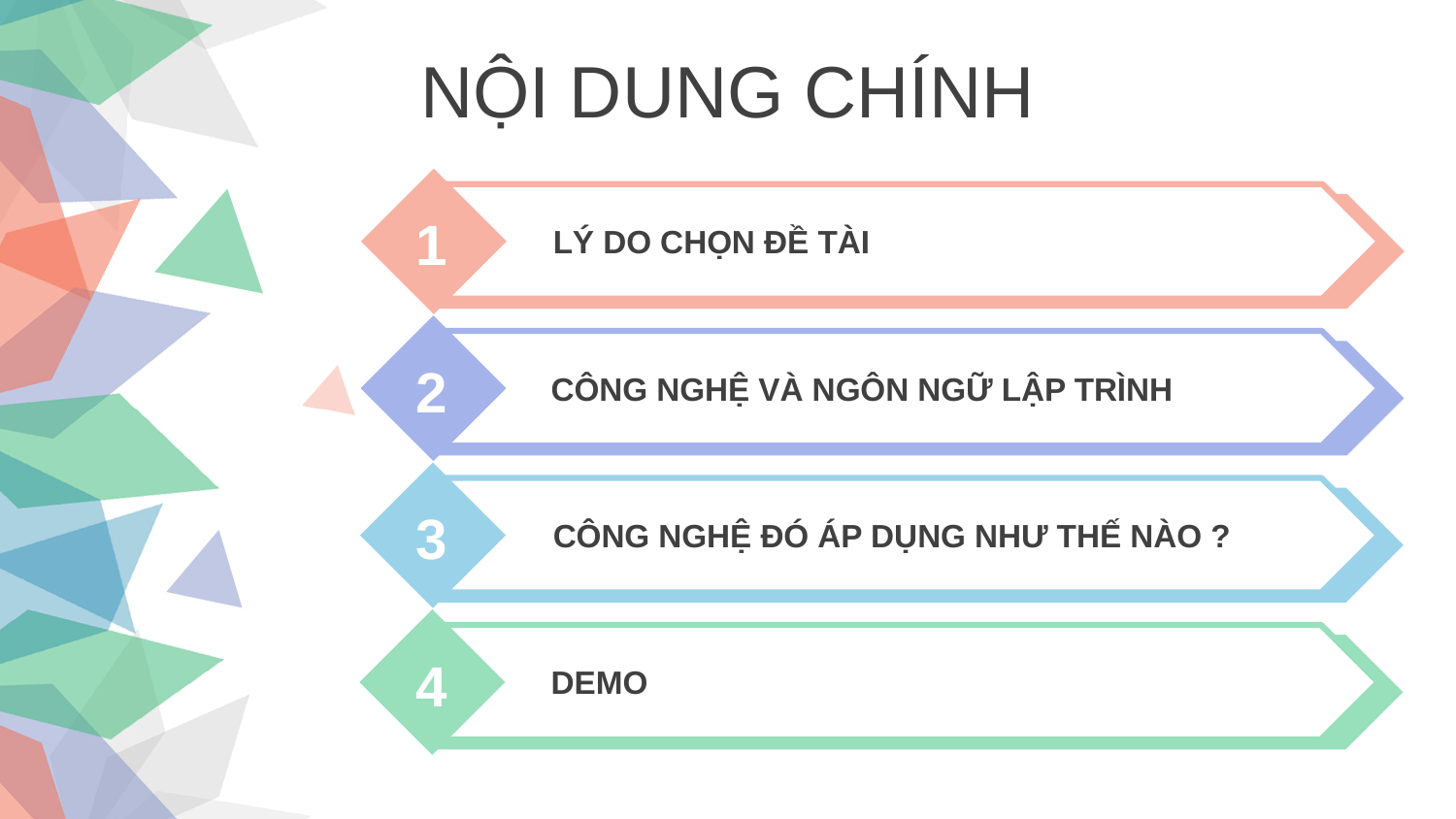

NỘI DUNG CHÍNH

1
LÝ DO CHỌN ĐỀ TÀI

2
CÔNG NGHỆ VÀ NGÔN NGỮ LẬP TRÌNH

3
CÔNG NGHỆ ĐÓ ÁP DỤNG NHƯ THẾ NÀO ?

4
DEMO